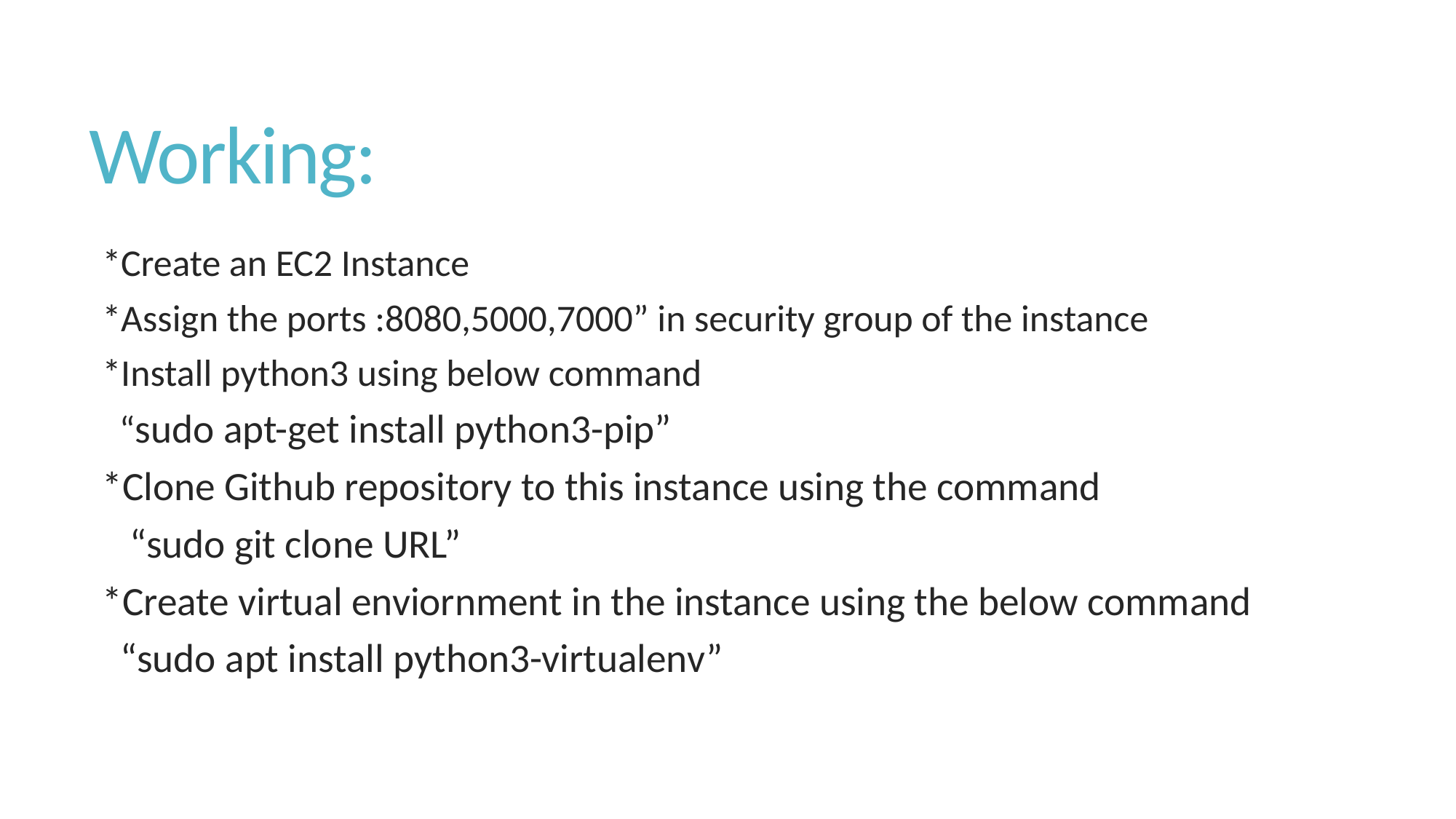

# Working:
*Create an EC2 Instance
*Assign the ports :8080,5000,7000” in security group of the instance
*Install python3 using below command
  “sudo apt-get install python3-pip”
*Clone Github repository to this instance using the command
   “sudo git clone URL”
*Create virtual enviornment in the instance using the below command
  “sudo apt install python3-virtualenv”